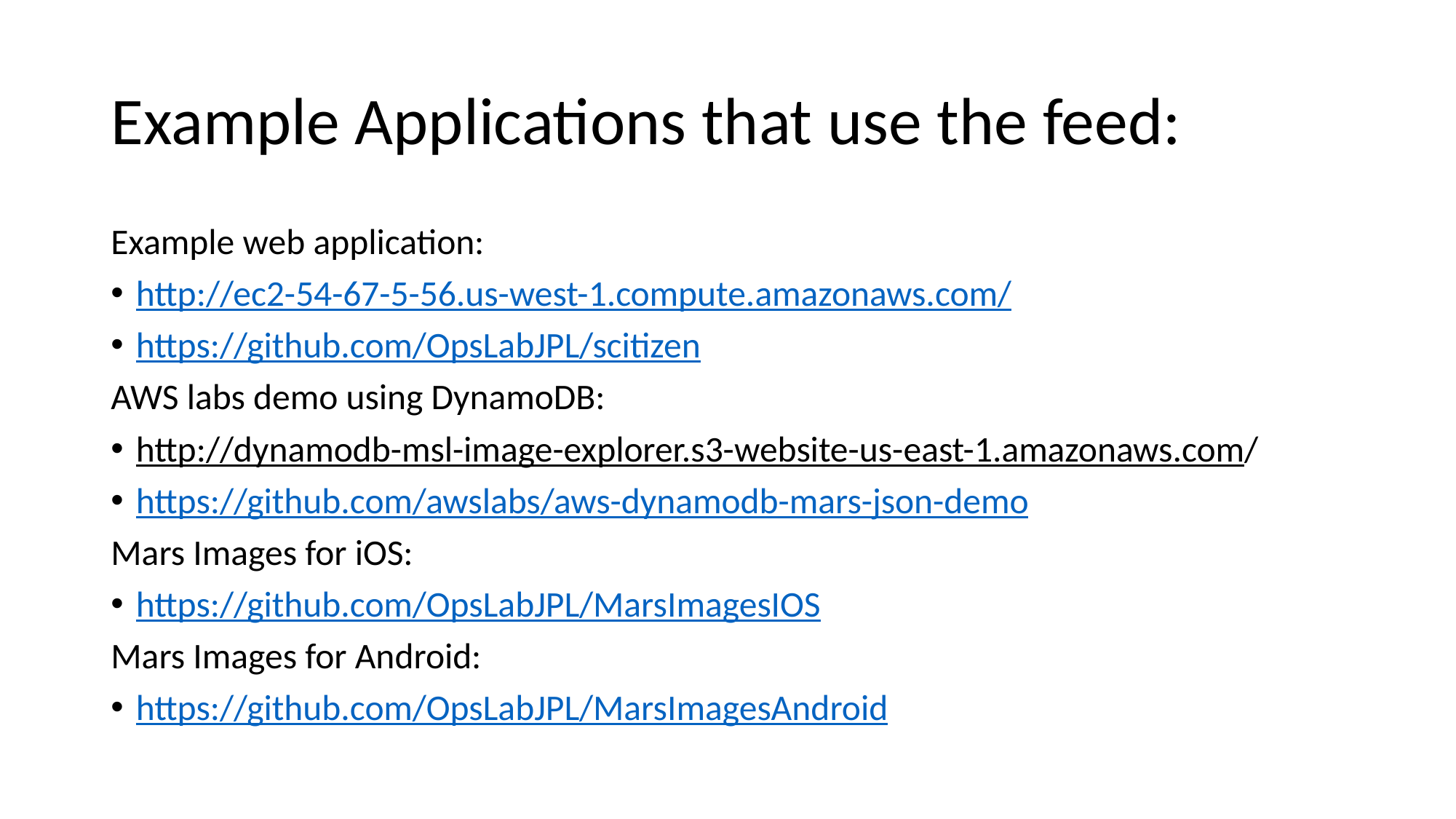

# Example Applications that use the feed:
Example web application:
http://ec2-54-67-5-56.us-west-1.compute.amazonaws.com/
https://github.com/OpsLabJPL/scitizen
AWS labs demo using DynamoDB:
http://dynamodb-msl-image-explorer.s3-website-us-east-1.amazonaws.com/
https://github.com/awslabs/aws-dynamodb-mars-json-demo
Mars Images for iOS:
https://github.com/OpsLabJPL/MarsImagesIOS
Mars Images for Android:
https://github.com/OpsLabJPL/MarsImagesAndroid